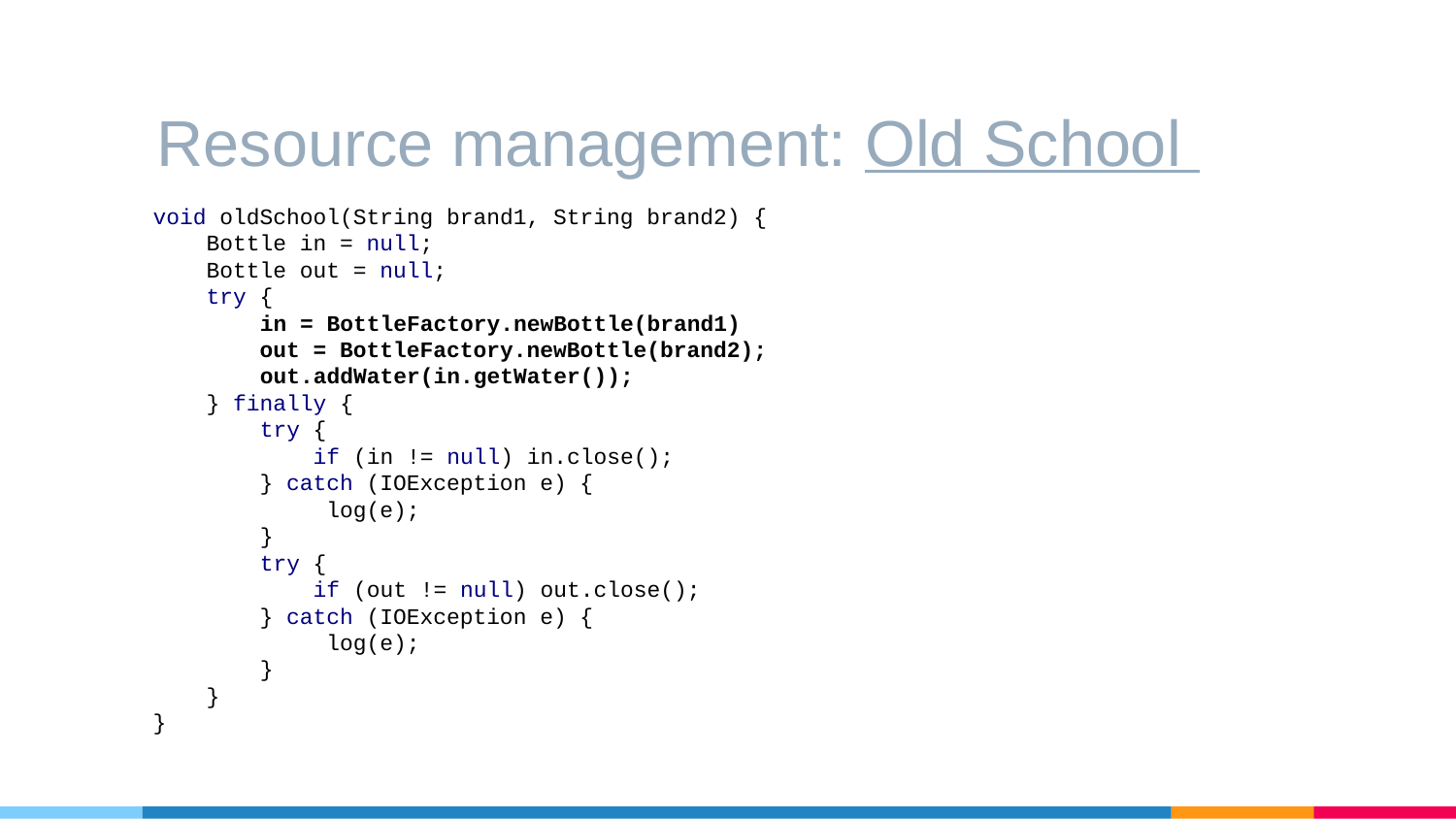

# Resource management: Old School
void oldSchool(String brand1, String brand2) {
    Bottle in = null;
    Bottle out = null;
    try {
        in = BottleFactory.newBottle(brand1)
        out = BottleFactory.newBottle(brand2);
        out.addWater(in.getWater());
    } finally {
        try {
            if (in != null) in.close();
        } catch (IOException e) {
             log(e);
        }
        try {
            if (out != null) out.close();
        } catch (IOException e) {
             log(e);
        }
    }
}